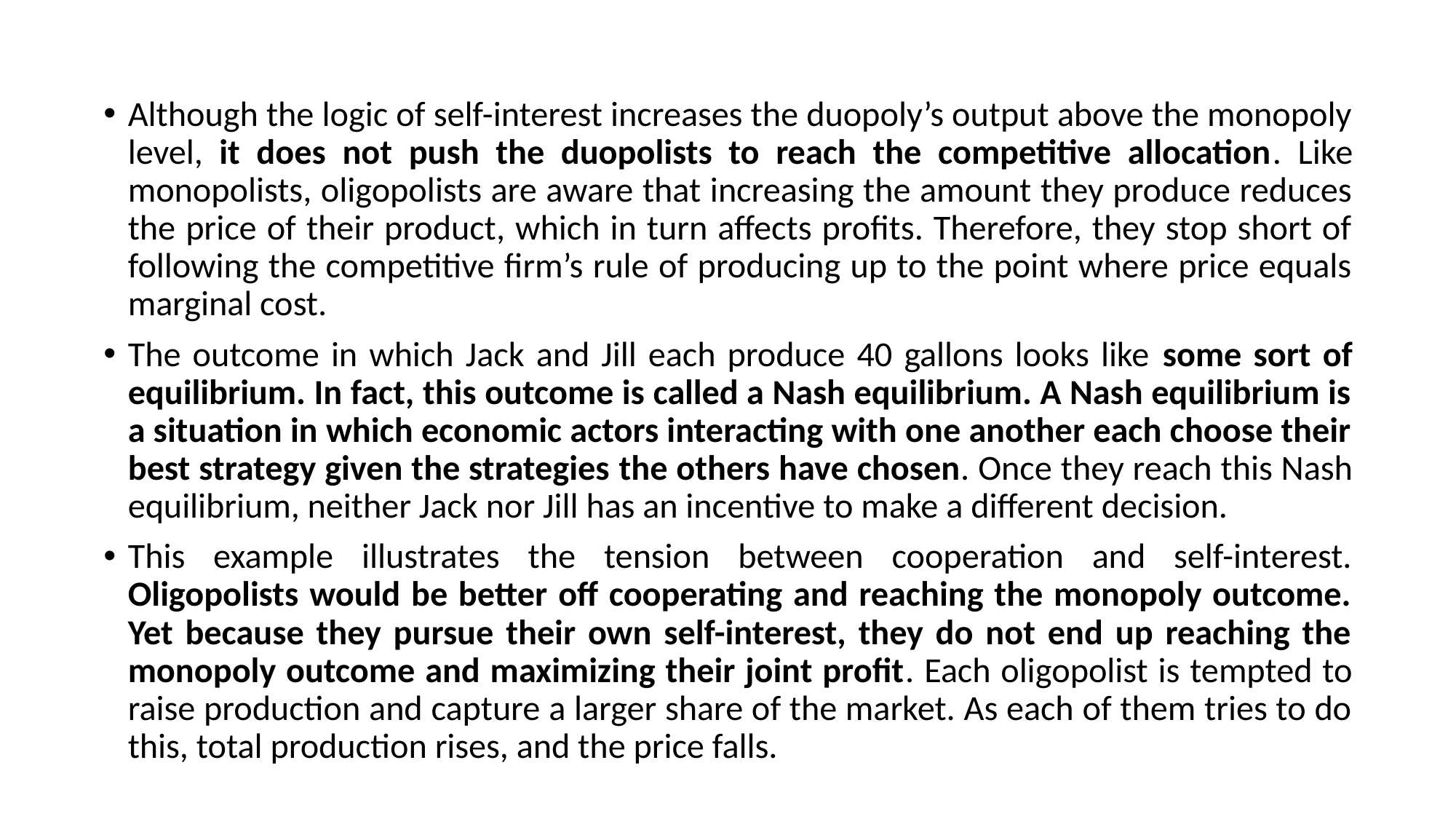

Although the logic of self-interest increases the duopoly’s output above the monopoly level, it does not push the duopolists to reach the competitive allocation. Like monopolists, oligopolists are aware that increasing the amount they produce reduces the price of their product, which in turn affects profits. Therefore, they stop short of following the competitive firm’s rule of producing up to the point where price equals marginal cost.
The outcome in which Jack and Jill each produce 40 gallons looks like some sort of equilibrium. In fact, this outcome is called a Nash equilibrium. A Nash equilibrium is a situation in which economic actors interacting with one another each choose their best strategy given the strategies the others have chosen. Once they reach this Nash equilibrium, neither Jack nor Jill has an incentive to make a different decision.
This example illustrates the tension between cooperation and self-interest. Oligopolists would be better off cooperating and reaching the monopoly outcome. Yet because they pursue their own self-interest, they do not end up reaching the monopoly outcome and maximizing their joint profit. Each oligopolist is tempted to raise production and capture a larger share of the market. As each of them tries to do this, total production rises, and the price falls.